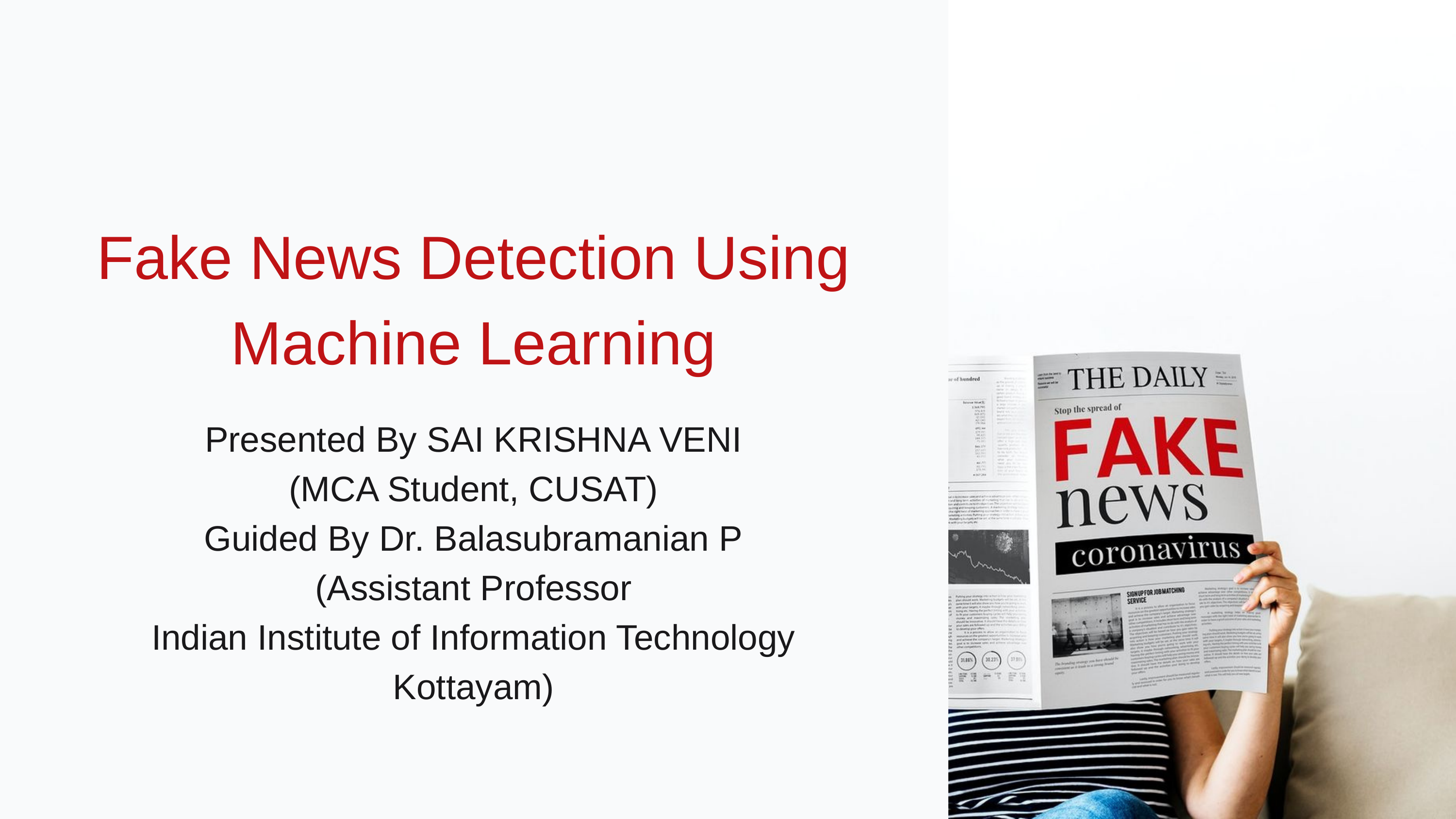

Fake News Detection Using Machine Learning
Presented By SAI KRISHNA VENI
(MCA Student, CUSAT)
Guided By Dr. Balasubramanian P
(Assistant Professor
Indian Institute of Information Technology Kottayam)